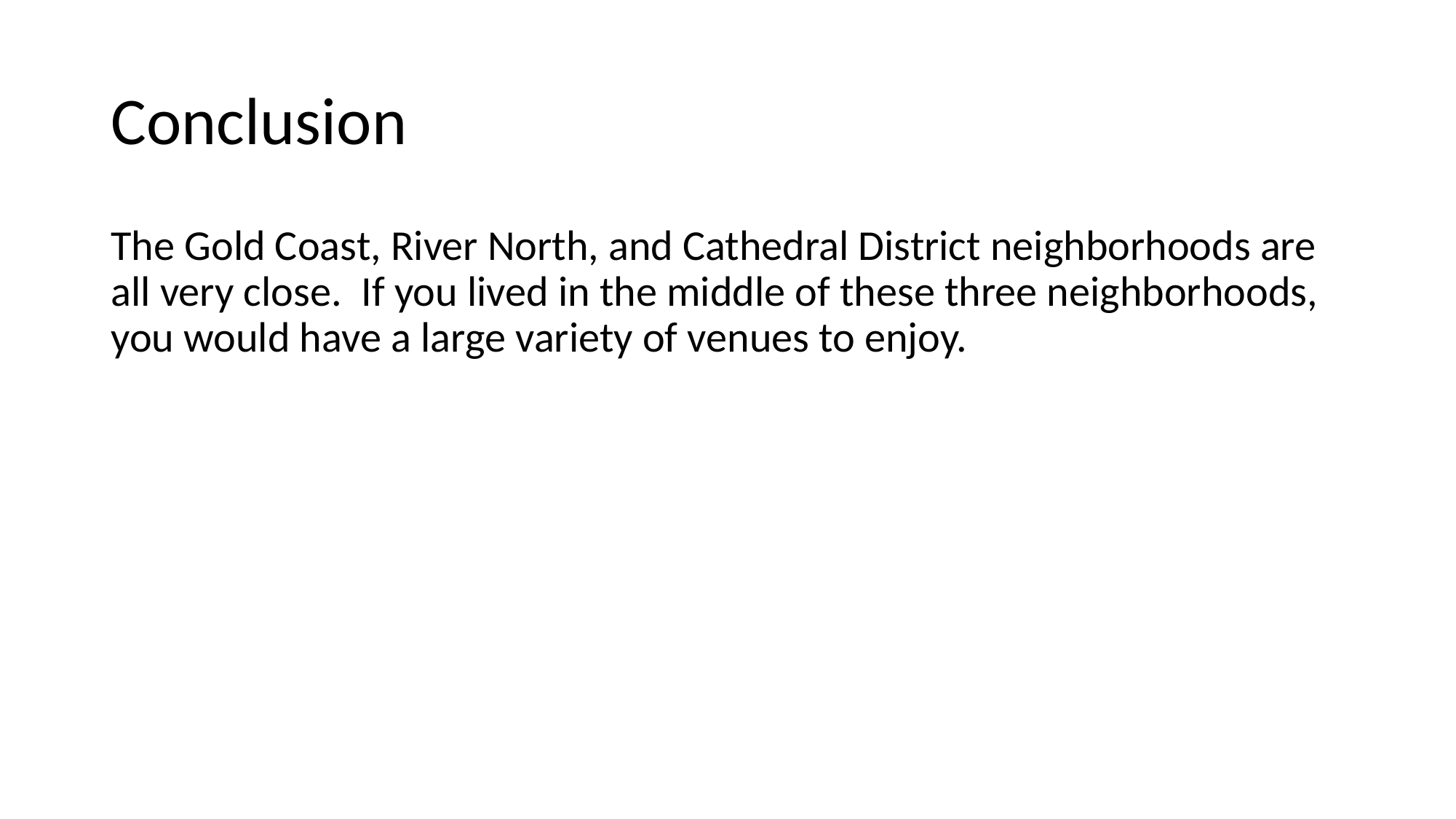

# Conclusion
The Gold Coast, River North, and Cathedral District neighborhoods are all very close.  If you lived in the middle of these three neighborhoods, you would have a large variety of venues to enjoy.